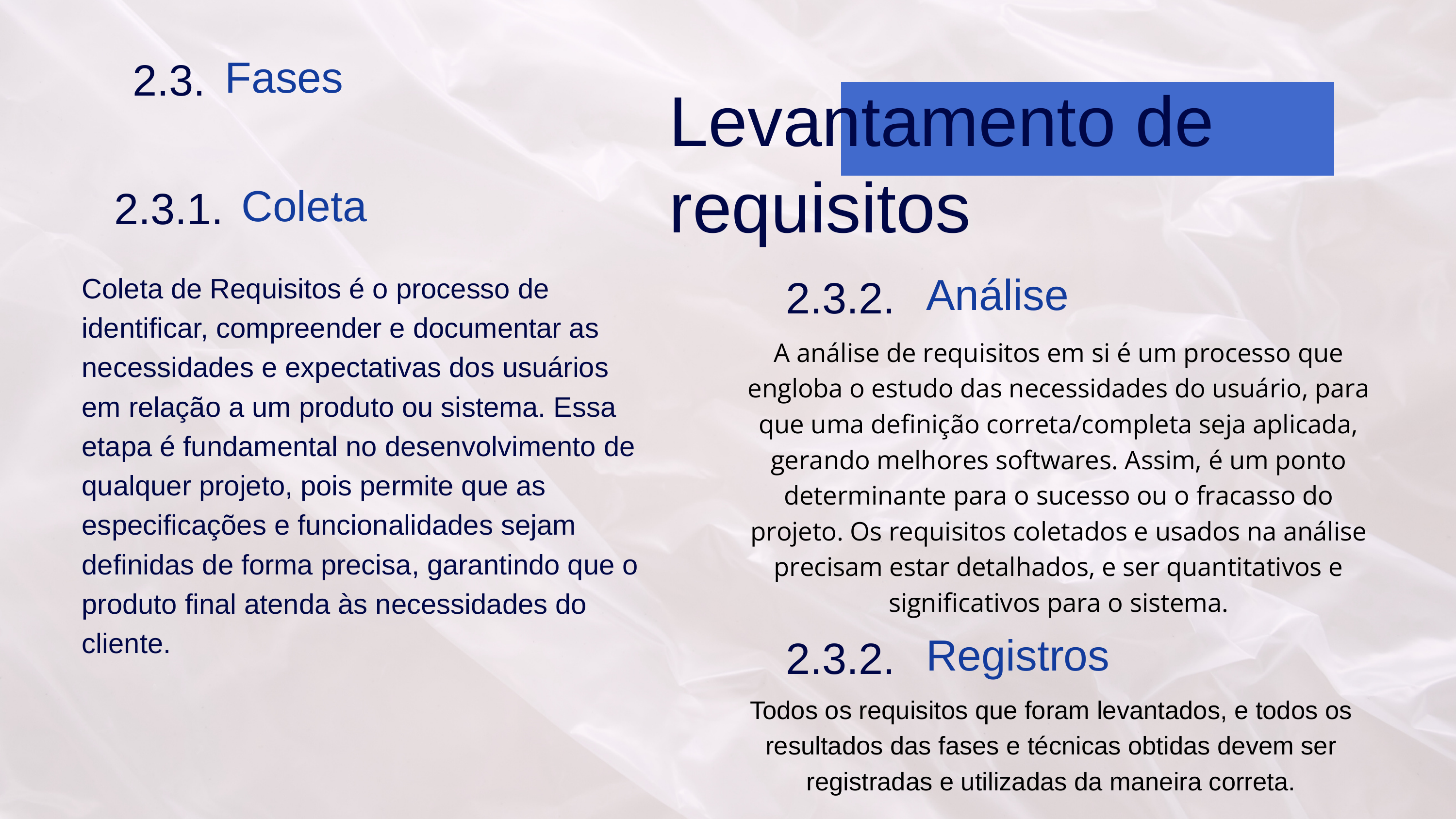

Fases
2.3.
Levantamento de requisitos

Coleta
2.3.1.
Coleta de Requisitos é o processo de identificar, compreender e documentar as necessidades e expectativas dos usuários em relação a um produto ou sistema. Essa etapa é fundamental no desenvolvimento de qualquer projeto, pois permite que as especificações e funcionalidades sejam definidas de forma precisa, garantindo que o produto final atenda às necessidades do cliente.

Análise
2.3.2.
A análise de requisitos em si é um processo que engloba o estudo das necessidades do usuário, para que uma definição correta/completa seja aplicada, gerando melhores softwares. Assim, é um ponto determinante para o sucesso ou o fracasso do projeto. Os requisitos coletados e usados na análise precisam estar detalhados, e ser quantitativos e significativos para o sistema.

Registros
2.3.2.
Todos os requisitos que foram levantados, e todos os resultados das fases e técnicas obtidas devem ser registradas e utilizadas da maneira correta.